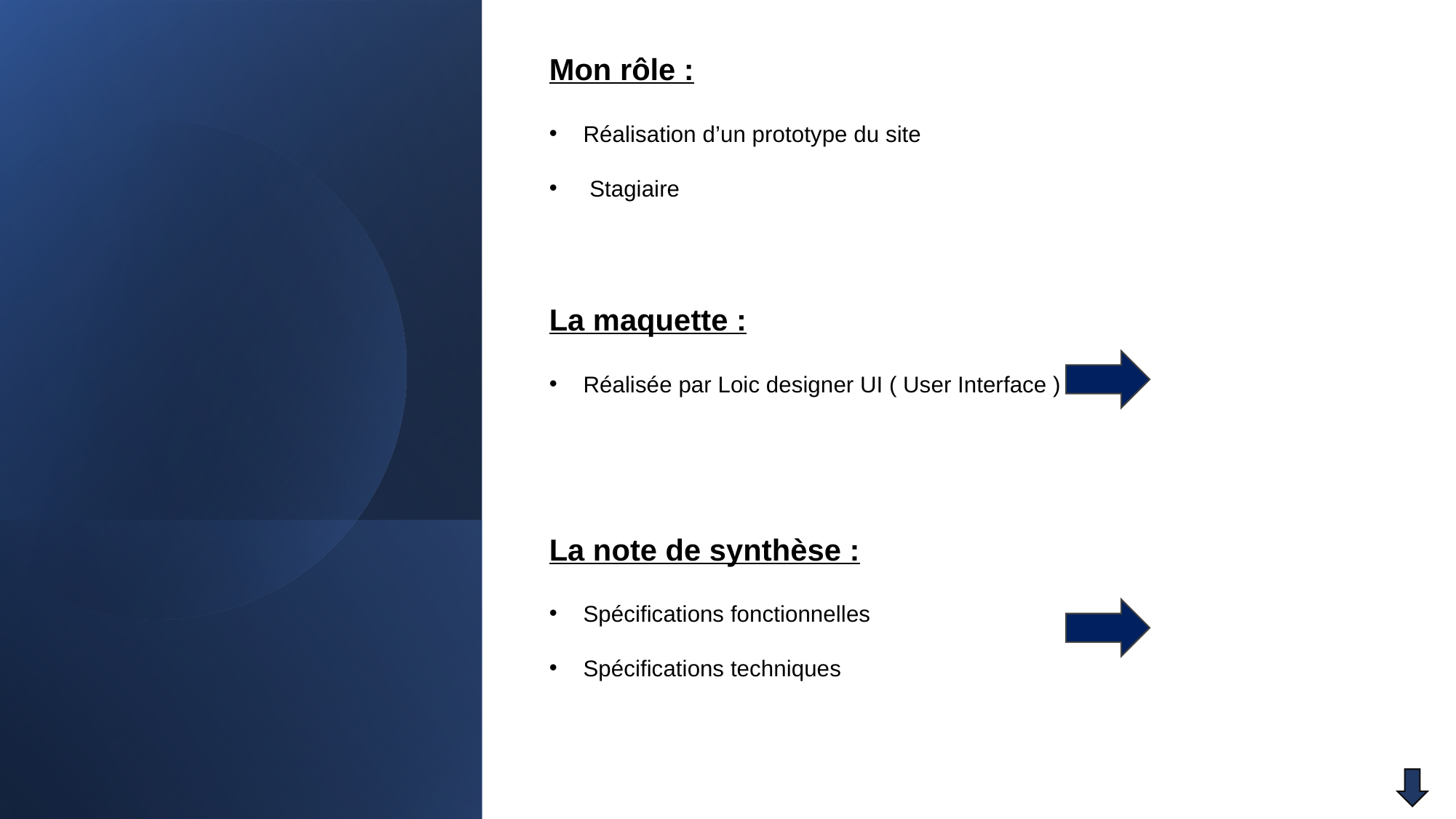

Mon rôle :

Réalisation d’un prototype du site

 Stagiaire

La maquette :

Réalisée par Loic designer UI ( User Interface )

La note de synthèse :

Spécifications fonctionnelles

Spécifications techniques